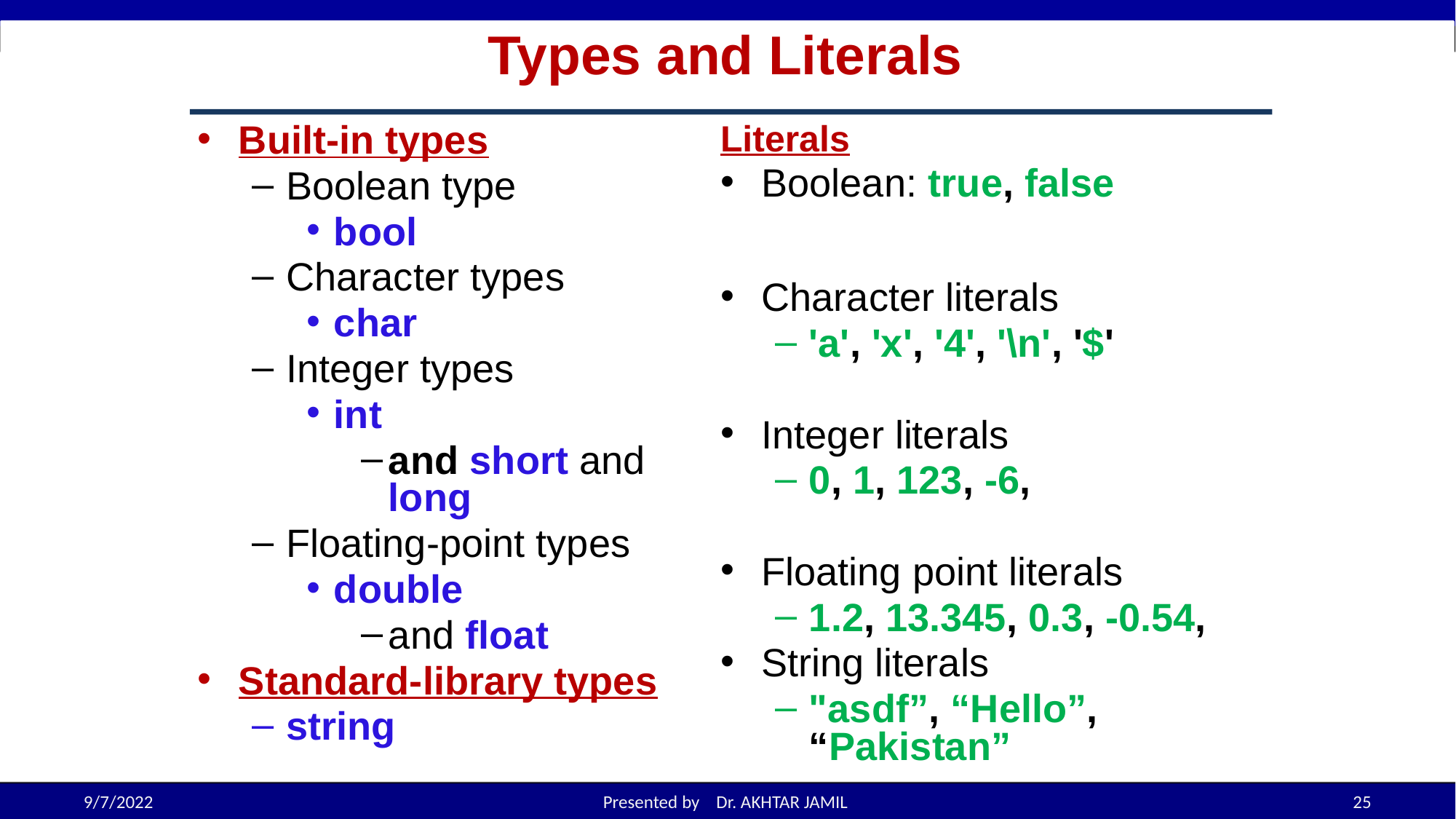

# Types and Literals

Built-in types
Boolean type
bool
Character types
char
Integer types
int
and short and long
Floating-point types
double
and float
Standard-library types
string
Literals
Boolean: true, false

Character literals
'a', 'x', '4', '\n', '$'

Integer literals
0, 1, 123, -6,

Floating point literals
1.2, 13.345, 0.3, -0.54,
String literals
"asdf”, “Hello”, “Pakistan”
9/7/2022
Presented by    Dr. AKHTAR JAMIL
25